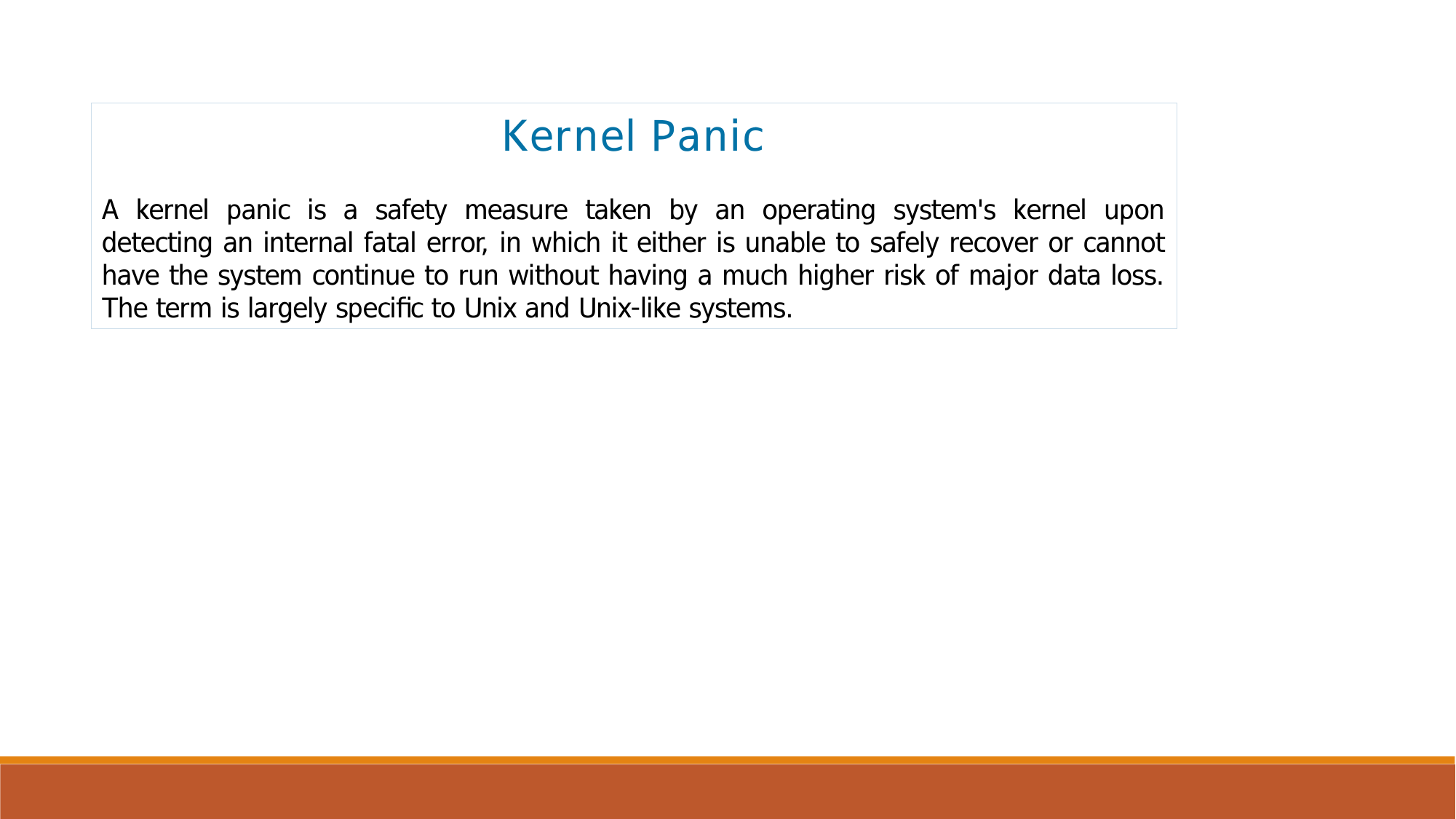

Kernel Panic

A kernel panic is a safety measure taken by an operating system's kernel upon detecting an internal fatal error, in which it either is unable to safely recover or cannot have the system continue to run without having a much higher risk of major data loss. The term is largely specific to Unix and Unix-like systems.